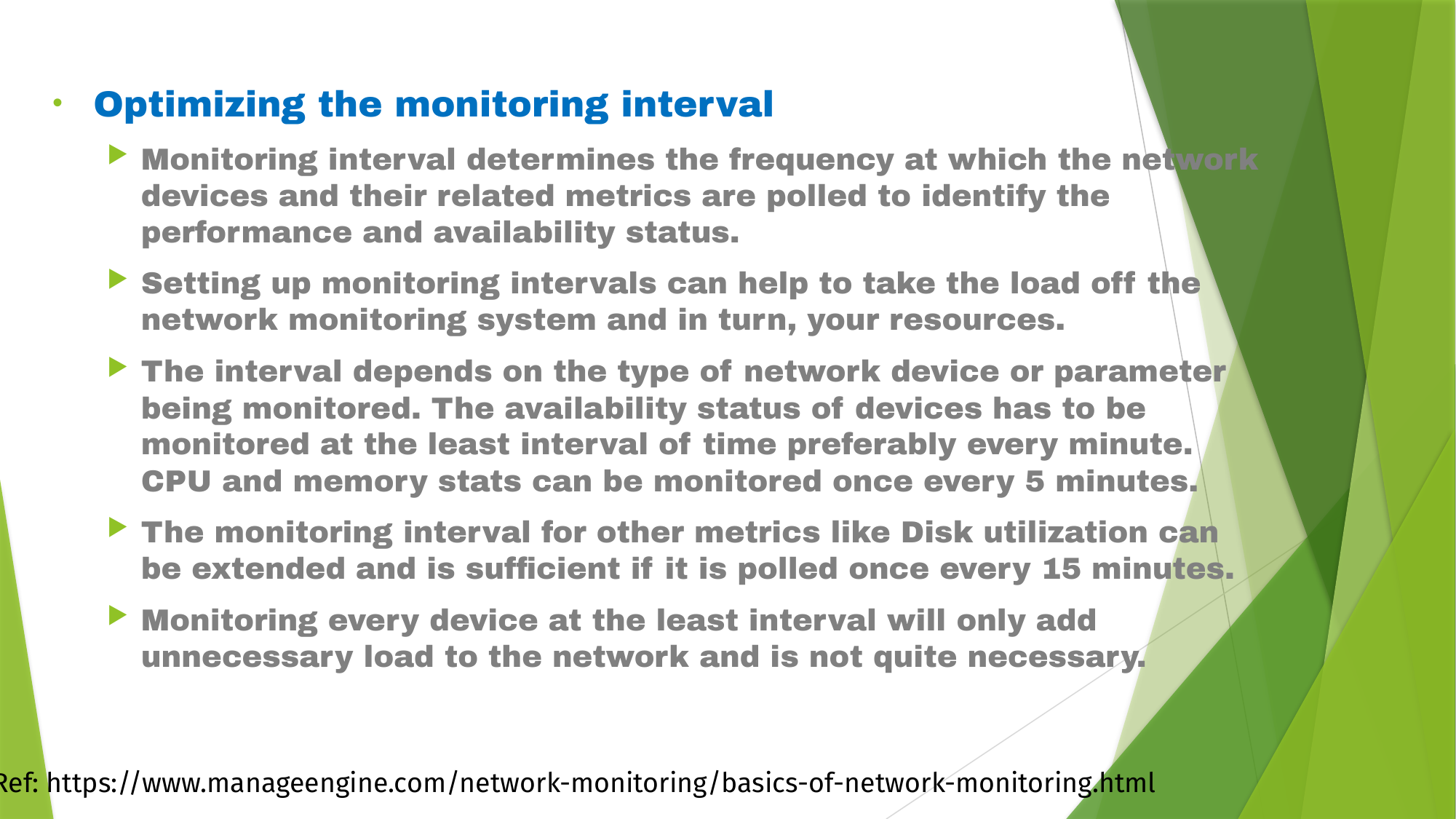

Optimizing the monitoring interval
Monitoring interval determines the frequency at which the network devices and their related metrics are polled to identify the performance and availability status.
Setting up monitoring intervals can help to take the load off the network monitoring system and in turn, your resources.
The interval depends on the type of network device or parameter being monitored. The availability status of devices has to be monitored at the least interval of time preferably every minute. CPU and memory stats can be monitored once every 5 minutes.
The monitoring interval for other metrics like Disk utilization can be extended and is sufficient if it is polled once every 15 minutes.
Monitoring every device at the least interval will only add unnecessary load to the network and is not quite necessary.
Ref: https://www.manageengine.com/network-monitoring/basics-of-network-monitoring.html